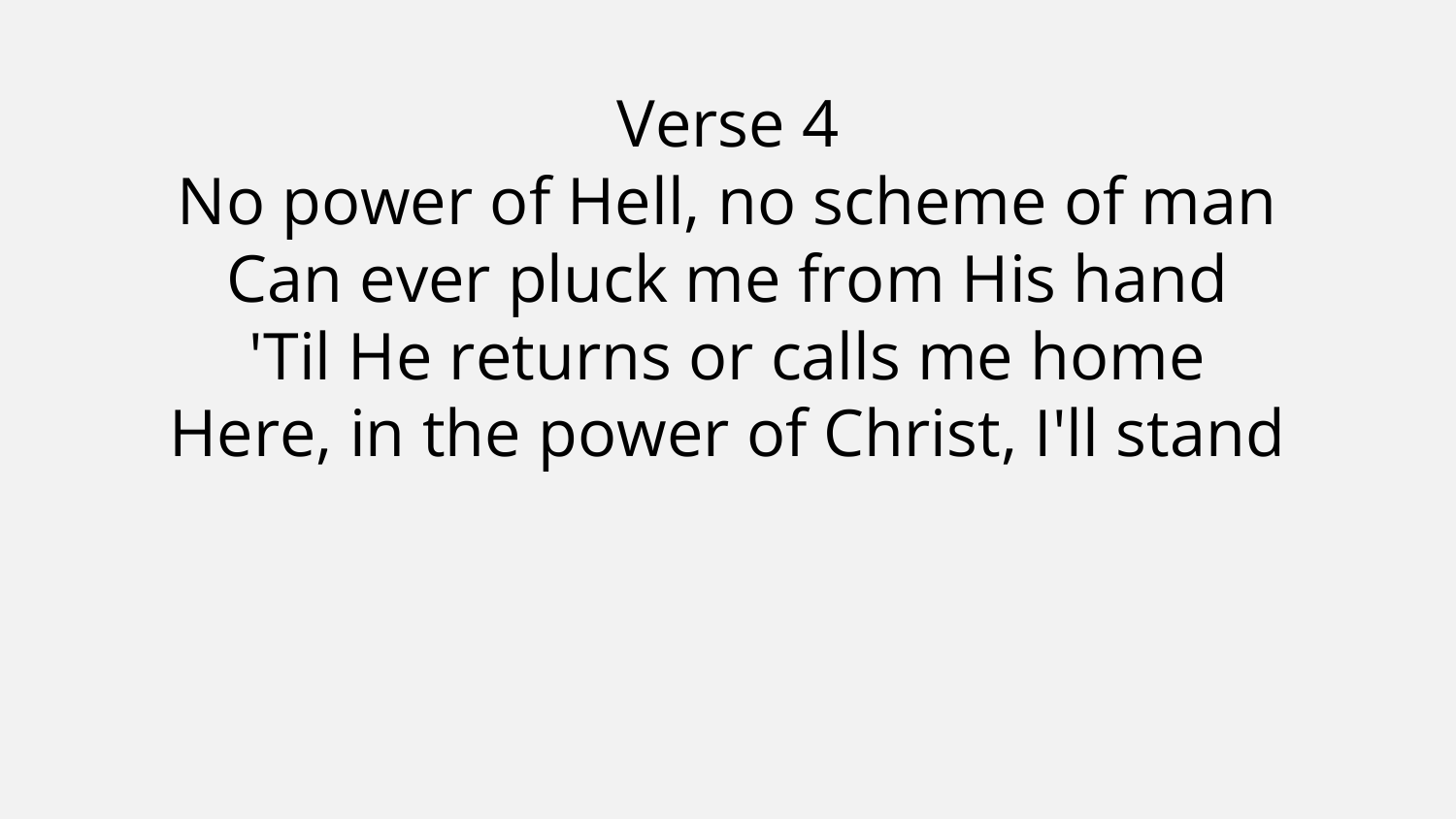

Verse 4
No power of Hell, no scheme of man
Can ever pluck me from His hand
'Til He returns or calls me home
Here, in the power of Christ, I'll stand